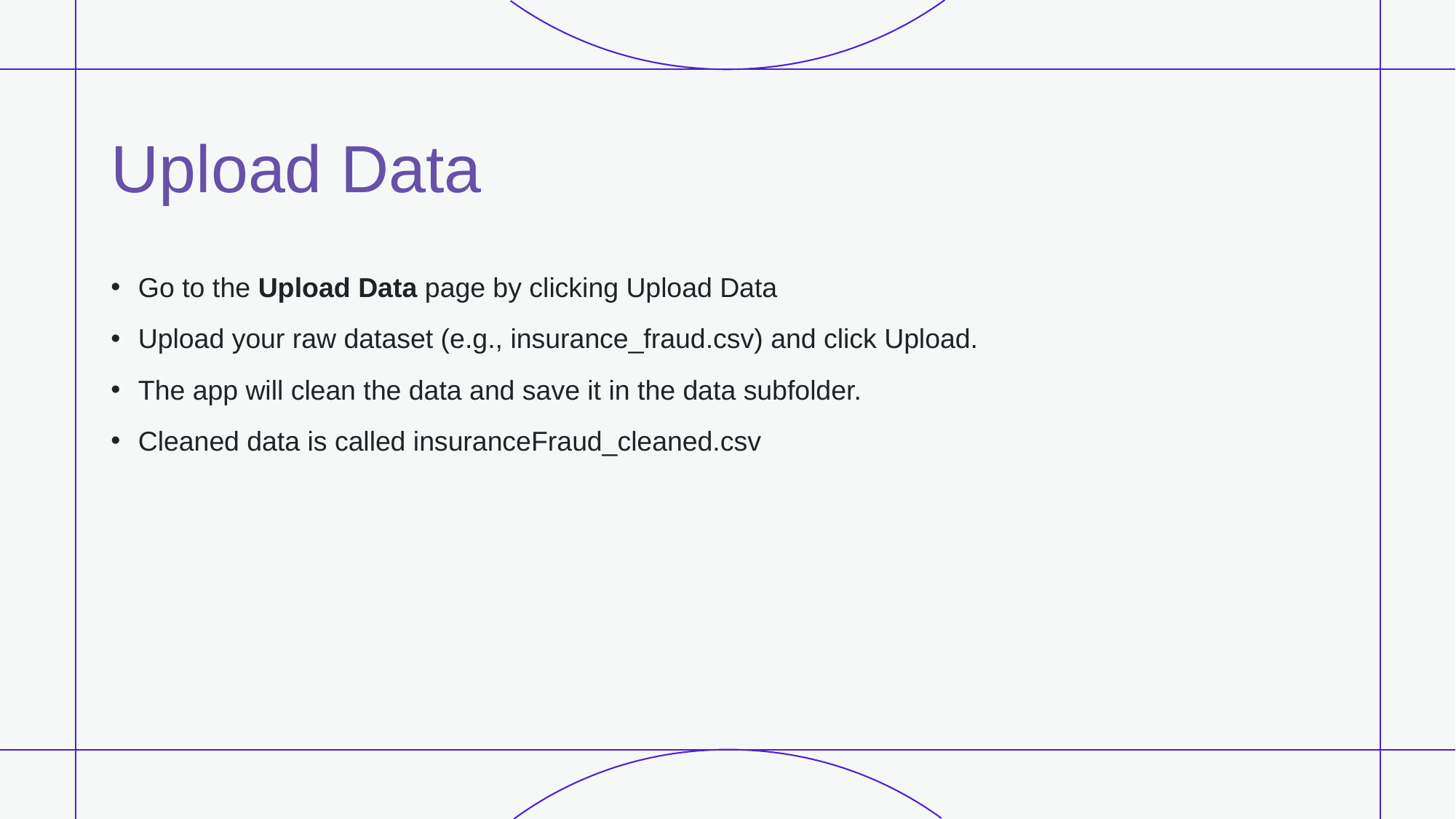

# Upload Data
Go to the Upload Data page by clicking Upload Data
Upload your raw dataset (e.g., insurance_fraud.csv) and click Upload.
The app will clean the data and save it in the data subfolder.
Cleaned data is called insuranceFraud_cleaned.csv